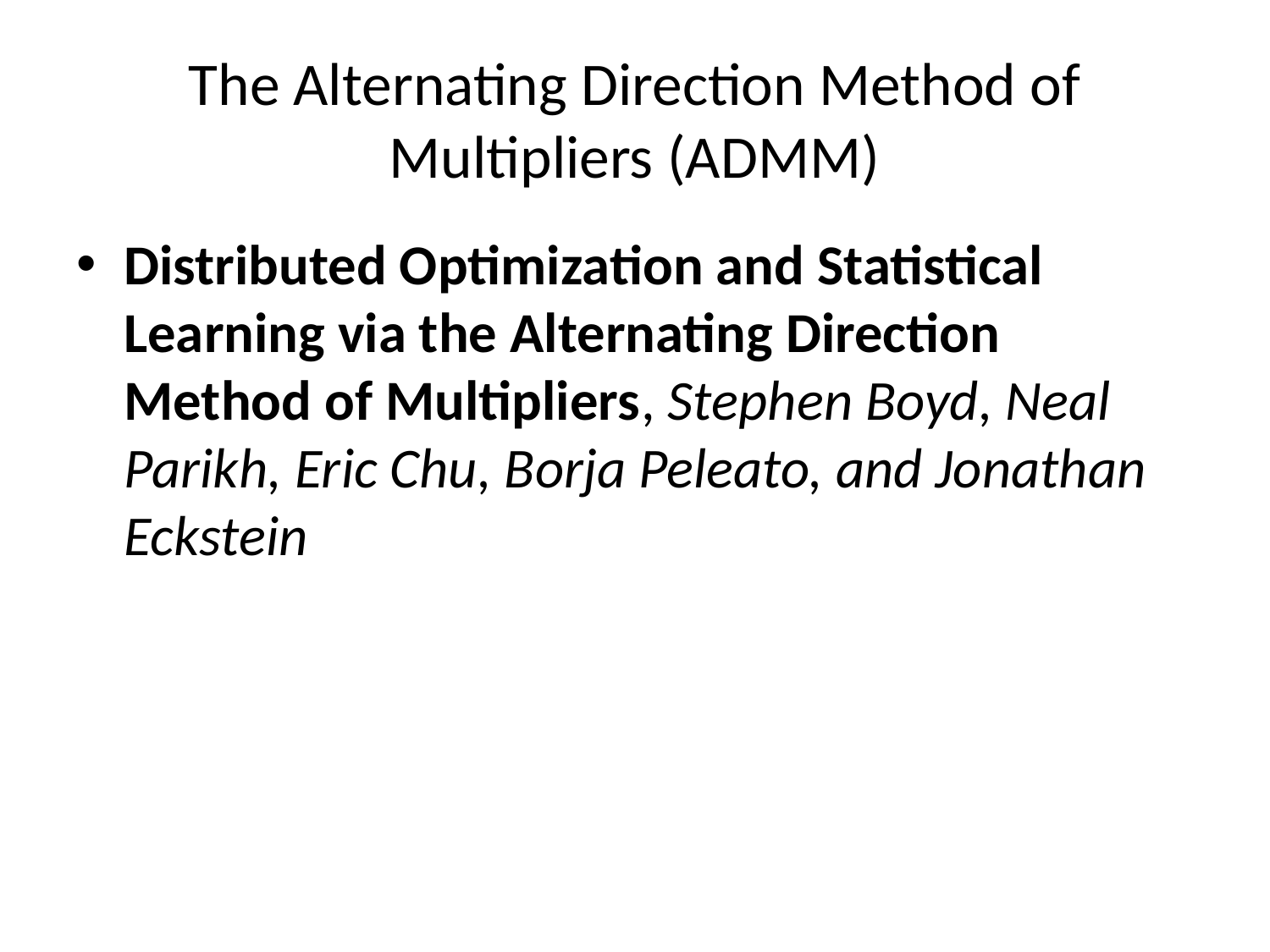

# The Alternating Direction Method of Multipliers (ADMM)
Distributed Optimization and Statistical Learning via the Alternating Direction Method of Multipliers, Stephen Boyd, Neal Parikh, Eric Chu, Borja Peleato, and Jonathan Eckstein